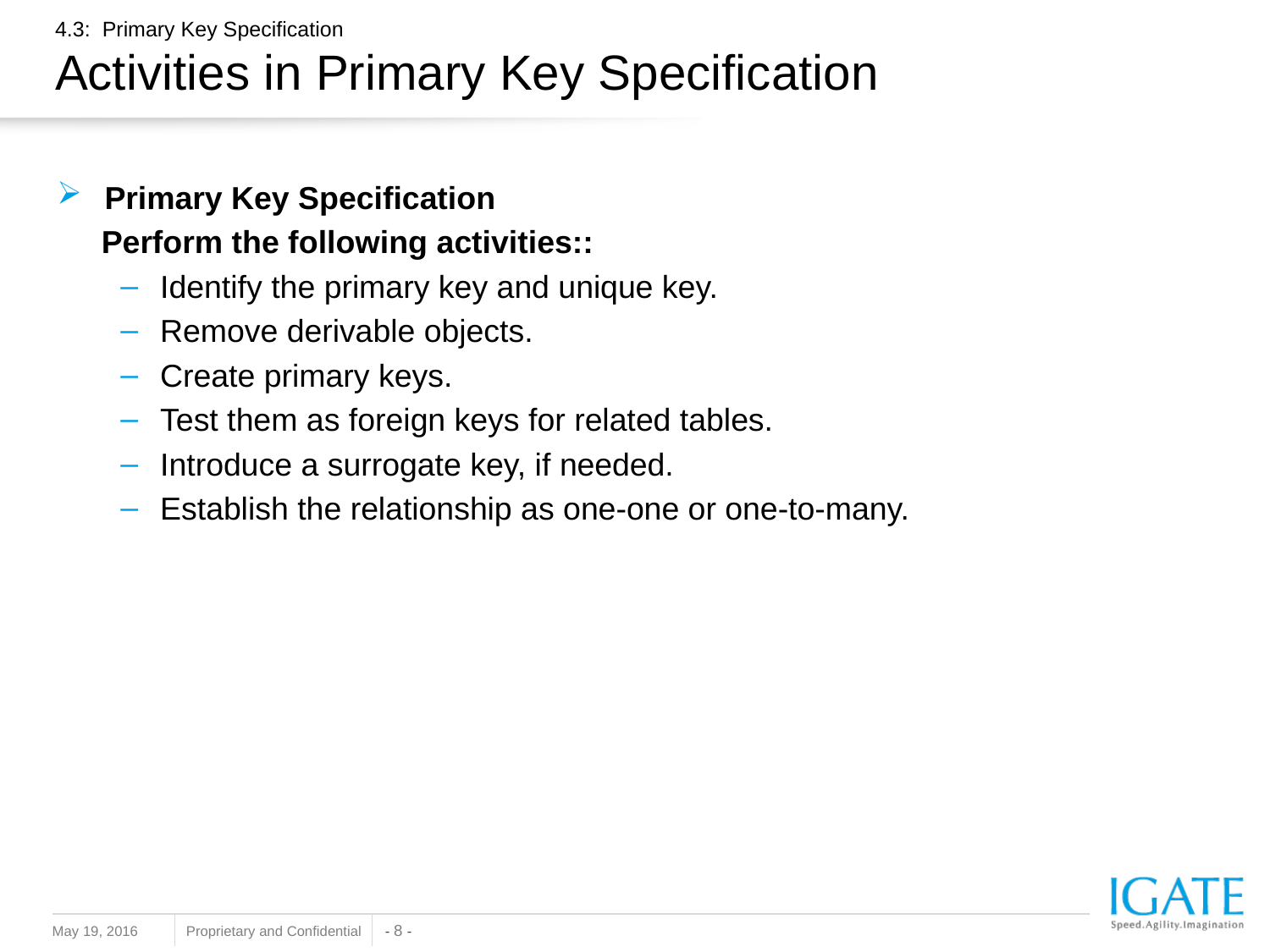

# 4.3:  Primary Key Specification Activities in Primary Key Specification
Primary Key Specification
     Perform the following activities::
Identify the primary key and unique key.
Remove derivable objects.
Create primary keys.
Test them as foreign keys for related tables.
Introduce a surrogate key, if needed.
Establish the relationship as one-one or one-to-many.